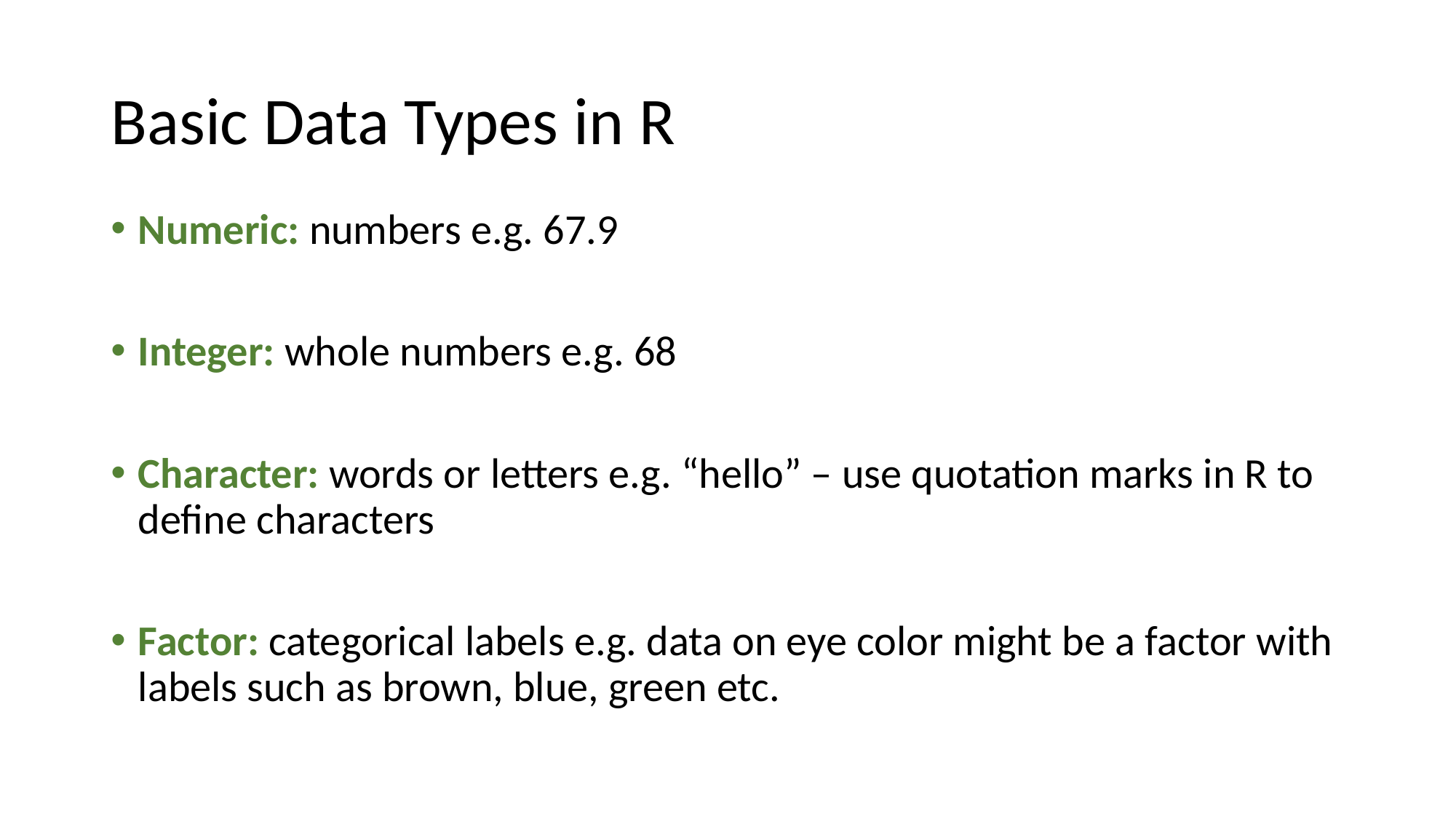

# Basic Data Types in R
Numeric: numbers e.g. 67.9

Integer: whole numbers e.g. 68

Character: words or letters e.g. “hello” – use quotation marks in R to define characters

Factor: categorical labels e.g. data on eye color might be a factor with labels such as brown, blue, green etc.